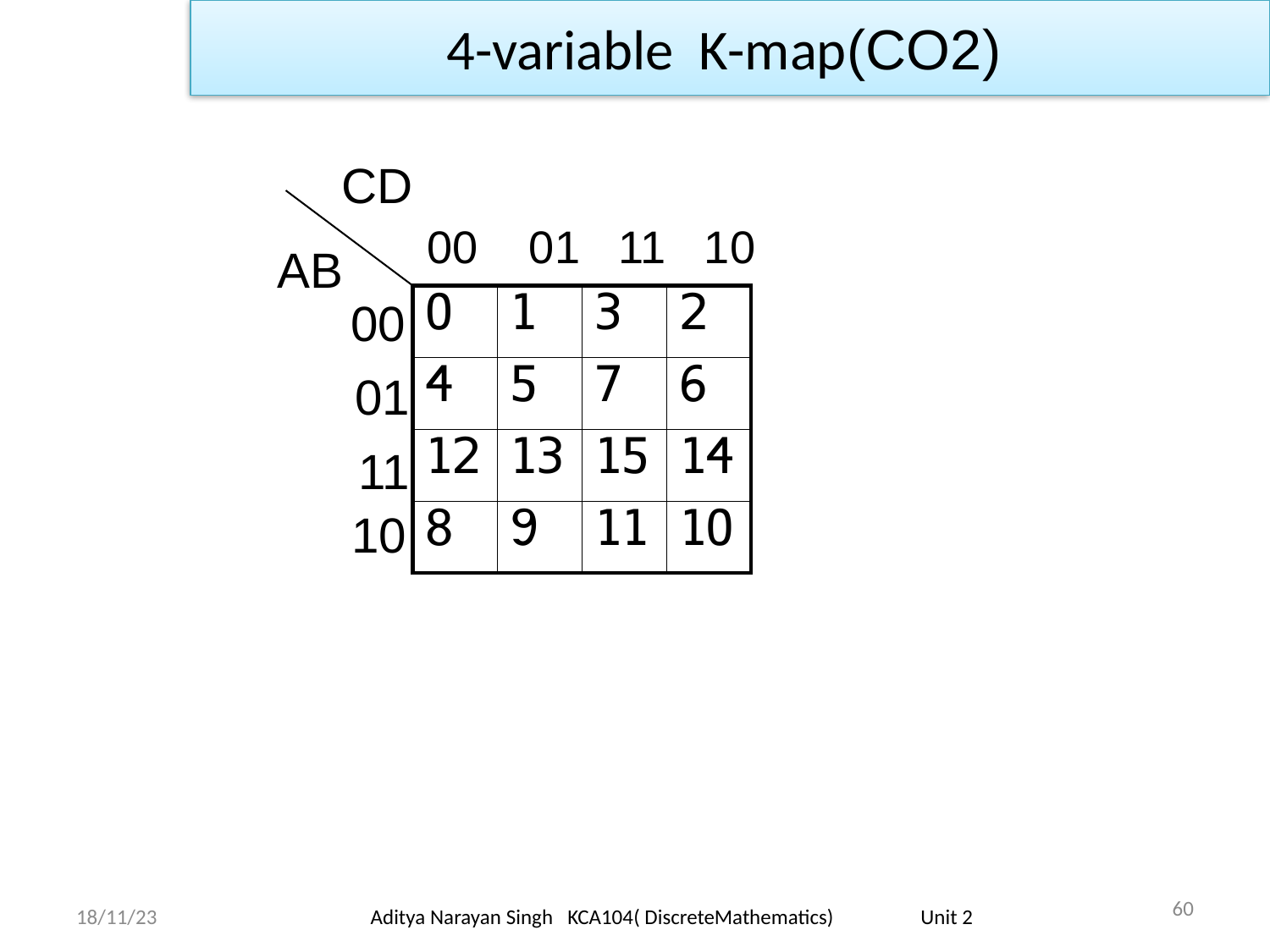

4-variable  K-map(CO2)
CD
00    01   11   10
AB
00
| 0 | 1 | 3 | 2 |
| --- | --- | --- | --- |
| 4 | 5 | 7 | 6 |
| 12 | 13 | 15 | 14 |
| 8 | 9 | 11 | 10 |
01
11
10
60
18/11/23
Aditya Narayan Singh   KCA104( DiscreteMathematics)                  Unit 2